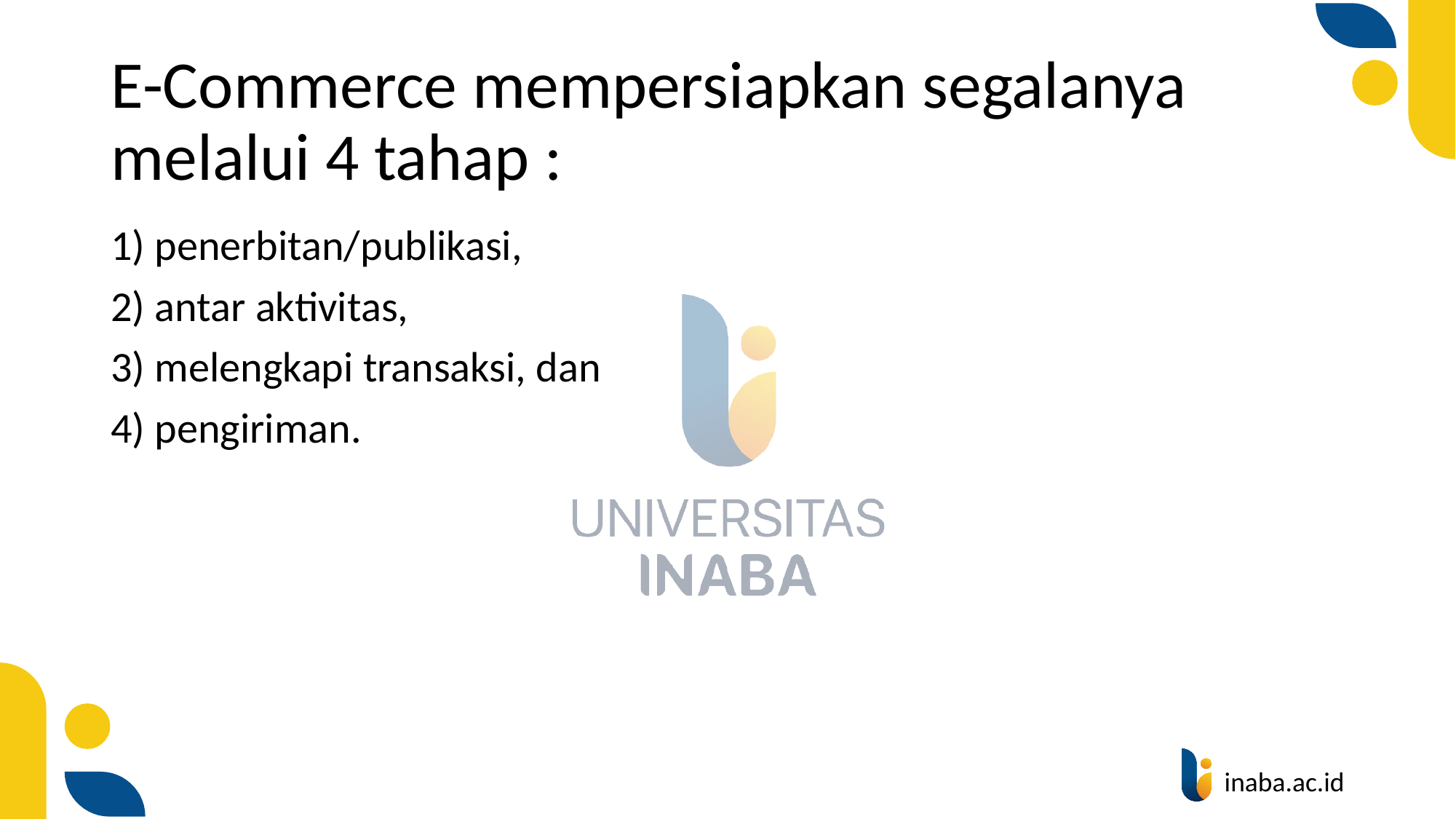

# E-Commerce mempersiapkan segalanya melalui 4 tahap :
1) penerbitan/publikasi,
2) antar aktivitas,
3) melengkapi transaksi, dan
4) pengiriman.